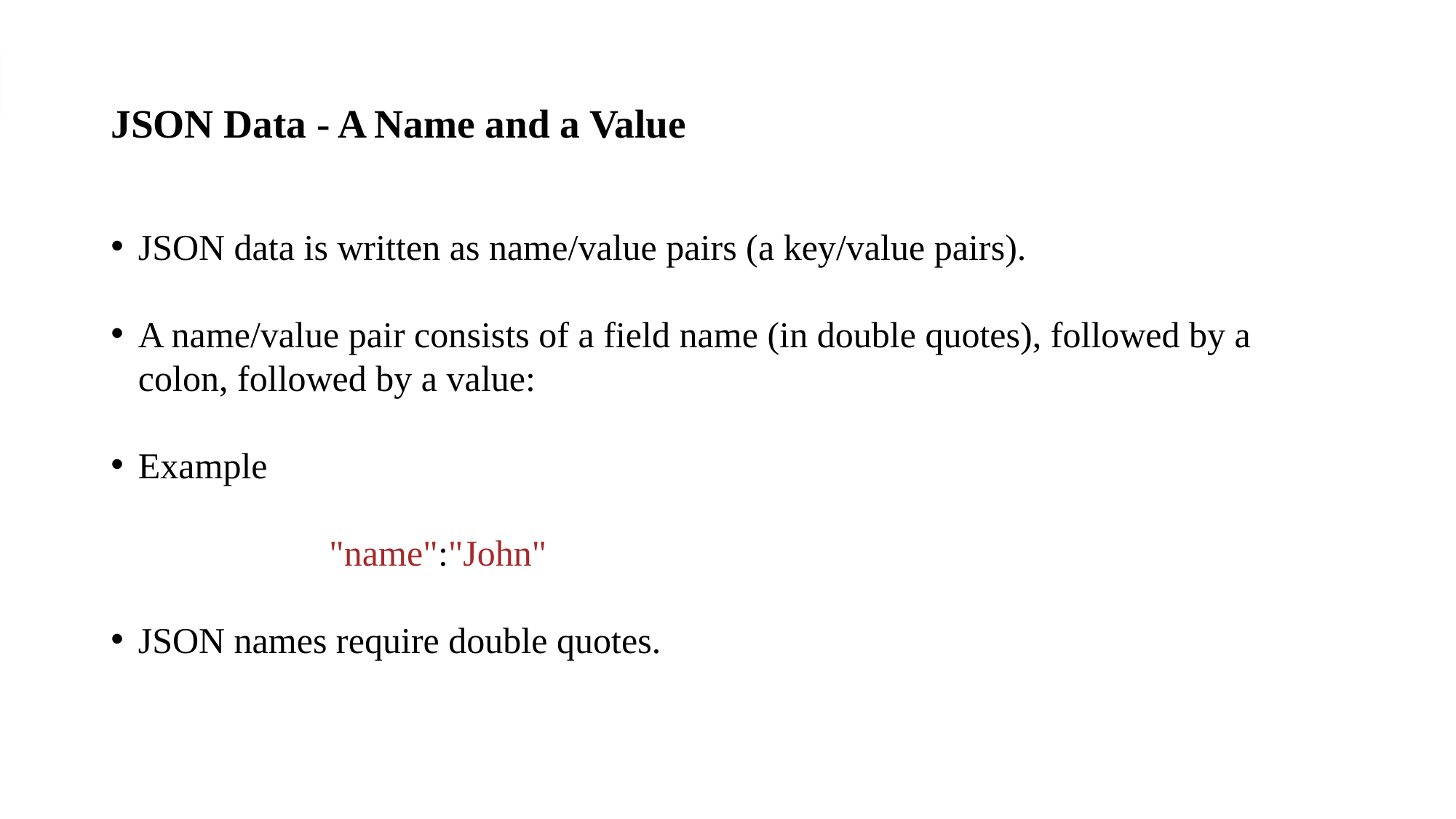

# JSON Data - A Name and a Value

JSON data is written as name/value pairs (a key/value pairs).

A name/value pair consists of a field name (in double quotes), followed by a colon, followed by a value:

Example

 		"name":"John"

JSON names require double quotes.